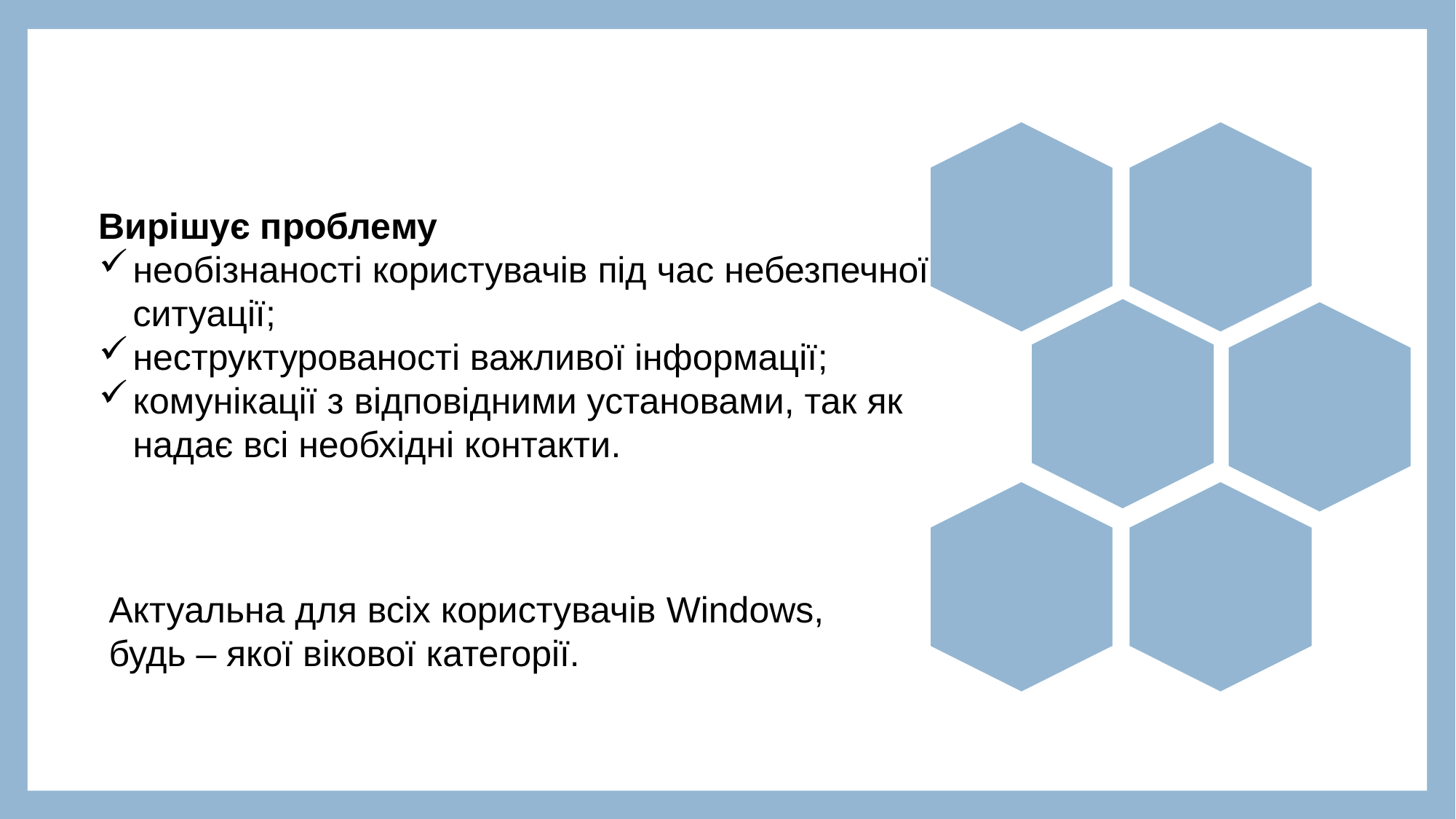

Вирішує проблему
необізнаності користувачів під час небезпечної ситуації;
неструктурованості важливої інформації;
комунікації з відповідними установами, так як надає всі необхідні контакти.

Актуальна для всіх користувачів Windows, будь – якої вікової категорії.